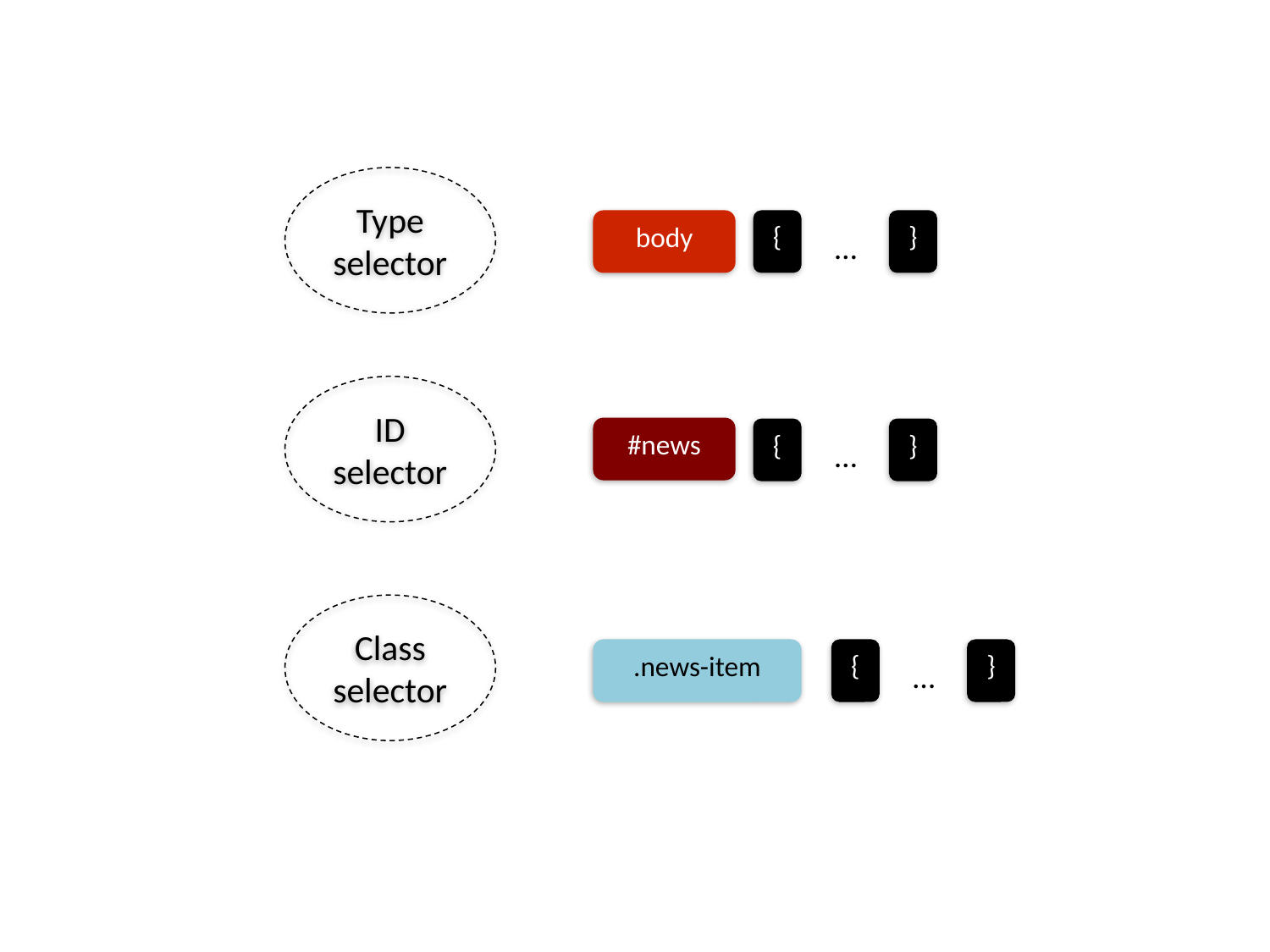

Type selector
body
{
}
…
ID selector
#news
{
}
…
Class selector
.news-item
{
}
…